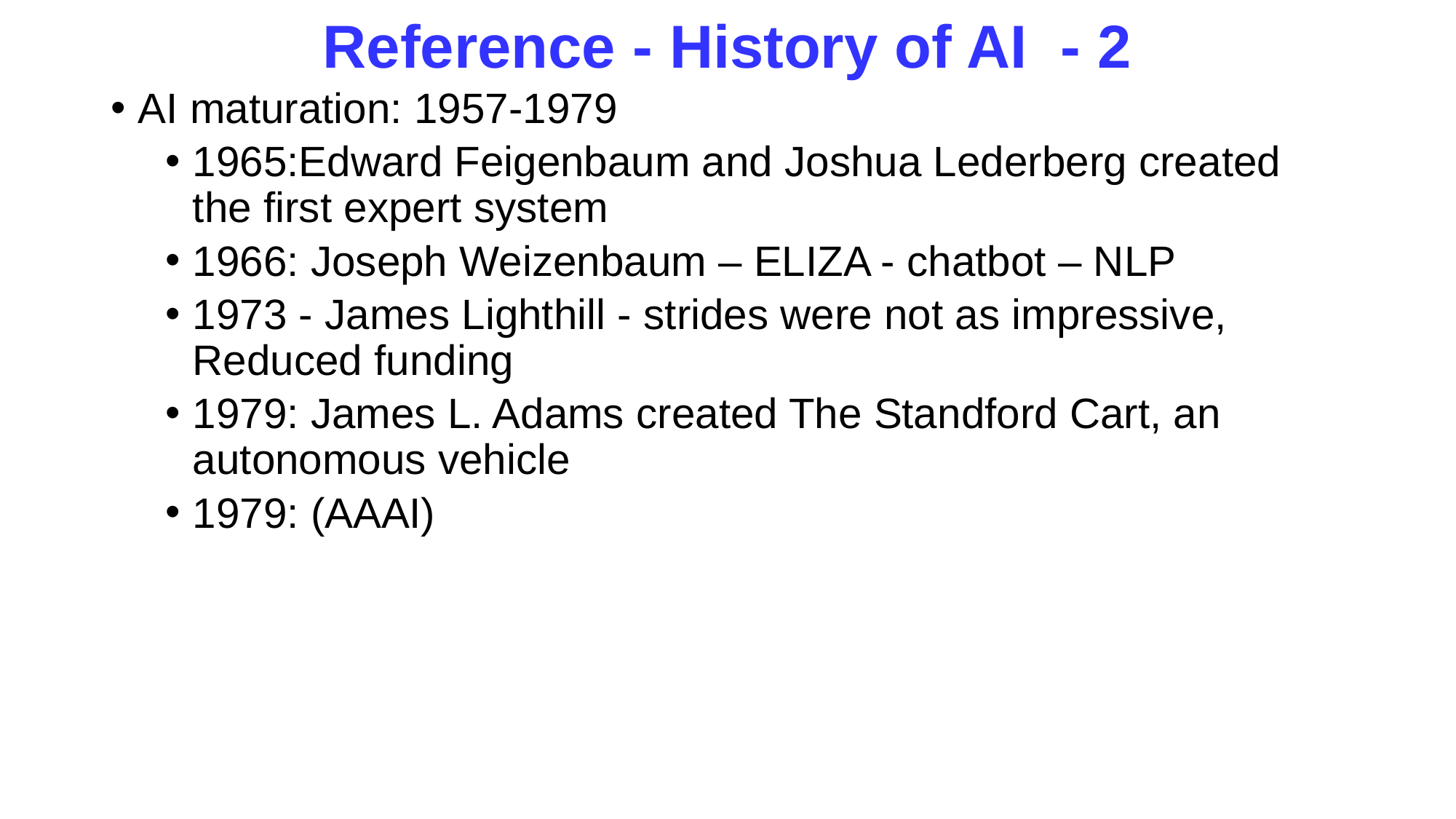

# Reference - History of AI  - 2
AI maturation: 1957-1979
1965:Edward Feigenbaum and Joshua Lederberg created the first expert system
1966: Joseph Weizenbaum – ELIZA - chatbot – NLP
1973 - James Lighthill - strides were not as impressive, Reduced funding
1979: James L. Adams created The Standford Cart, an autonomous vehicle
1979: (AAAI)